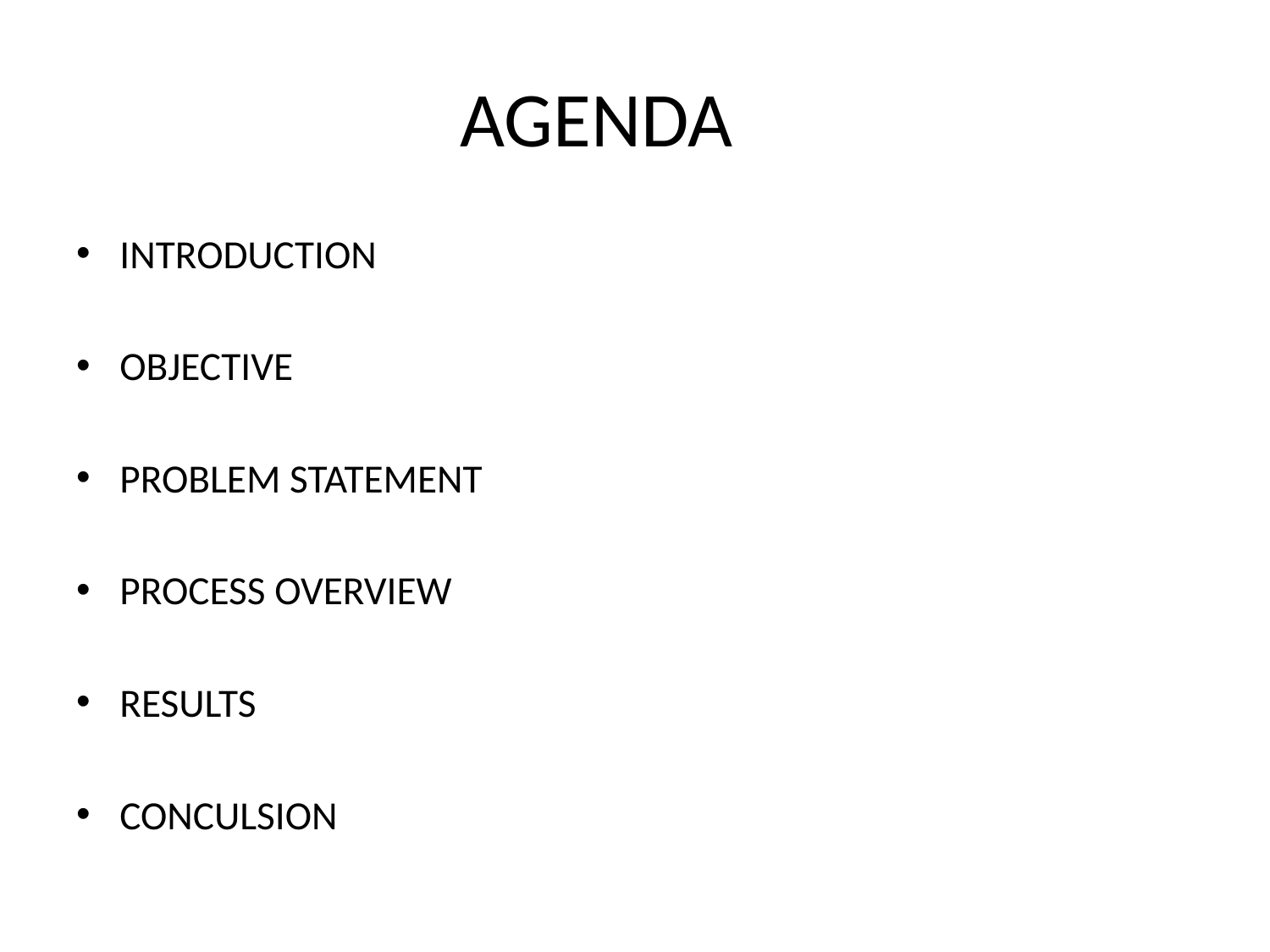

# AGENDA
INTRODUCTION

OBJECTIVE

PROBLEM STATEMENT

PROCESS OVERVIEW

RESULTS

CONCULSION